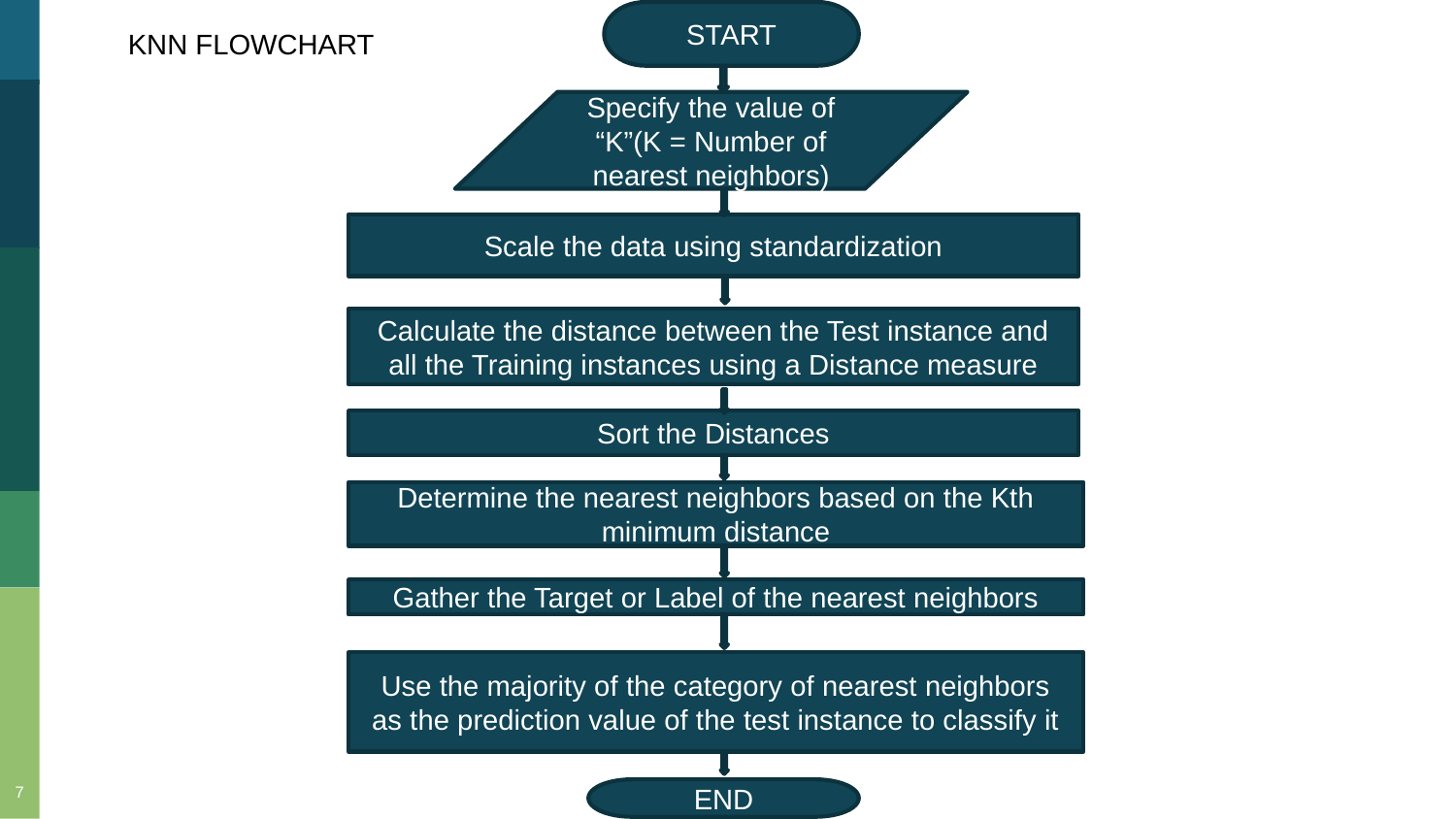

START
KNN FLOWCHART

Specify the value of “K”(K = Number of nearest neighbors)

Scale the data using standardization

Calculate the distance between the Test instance and all the Training instances using a Distance measure

Sort the Distances

Determine the nearest neighbors based on the Kth minimum distance

Gather the Target or Label of the nearest neighbors

Use the majority of the category of nearest neighbors as the prediction value of the test instance to classify it

7
END